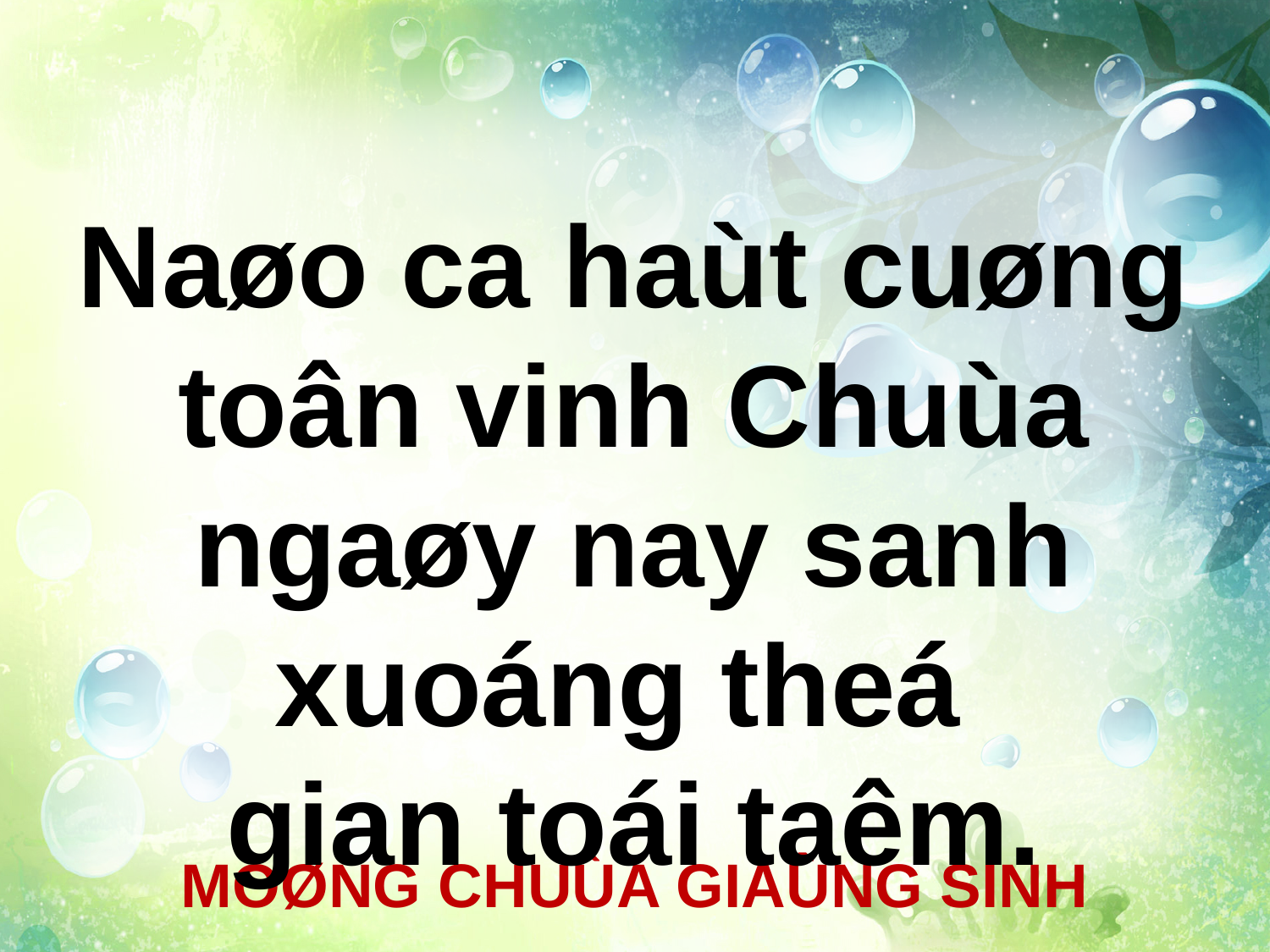

Naøo ca haùt cuøng toân vinh Chuùa ngaøy nay sanh xuoáng theá
gian toái taêm.
MÖØNG CHUÙA GIAÙNG SINH